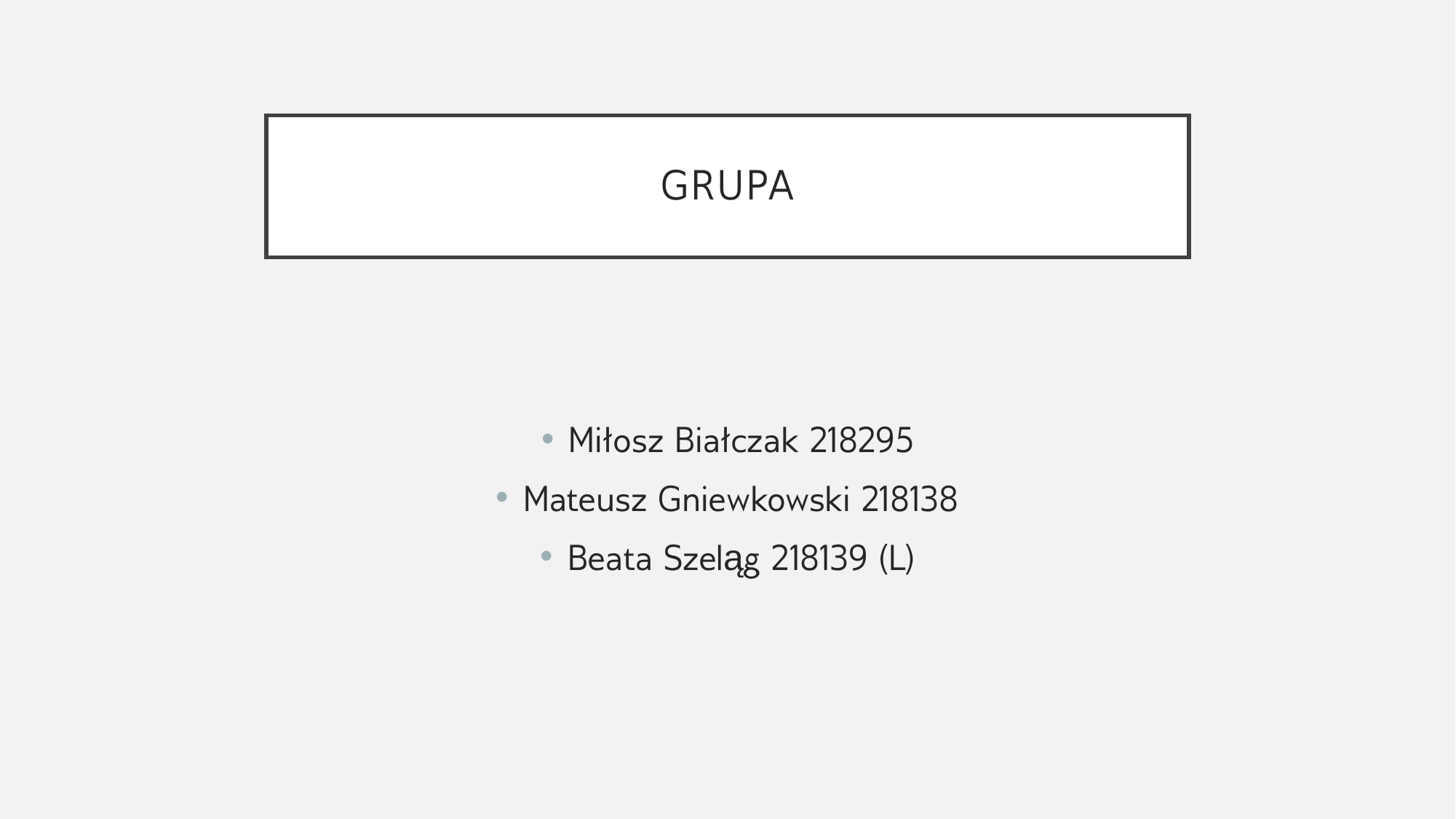

# grupa

Miłosz Białczak 218295
Mateusz Gniewkowski 218138
Beata Szeląg 218139 (L)